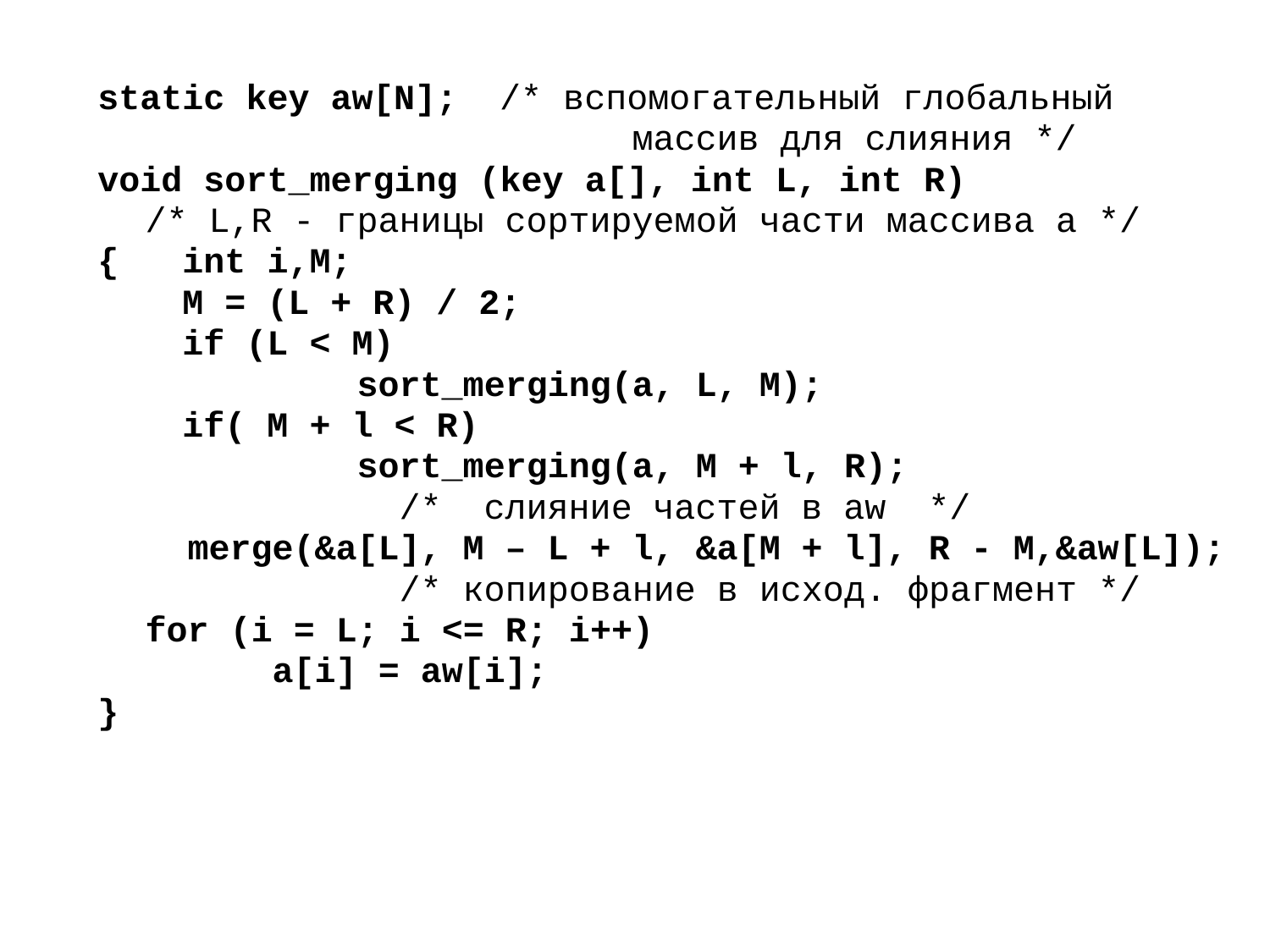

static key aw[N];  /* вспомогательный глобальный
			           массив для слияния */
void sort_merging (key a[], int L, int R)
	/* L,R - границы сортируемой части массива а */
{   int i,M;
    М = (L + R) / 2;
    if (L < M)
   	    sort_merging(a, L, M);
    if( M + l < R)
		    sort_merging(a, M + l, R);
			/*  слияние частей в aw  */
	  merge(&a[L], M – L + l, &a[M + l], R - M,&aw[L]);
			/* копирование в исход. фрагмент */
	for (i = L; i <= R; i++)
	      a[i] = aw[i];
}